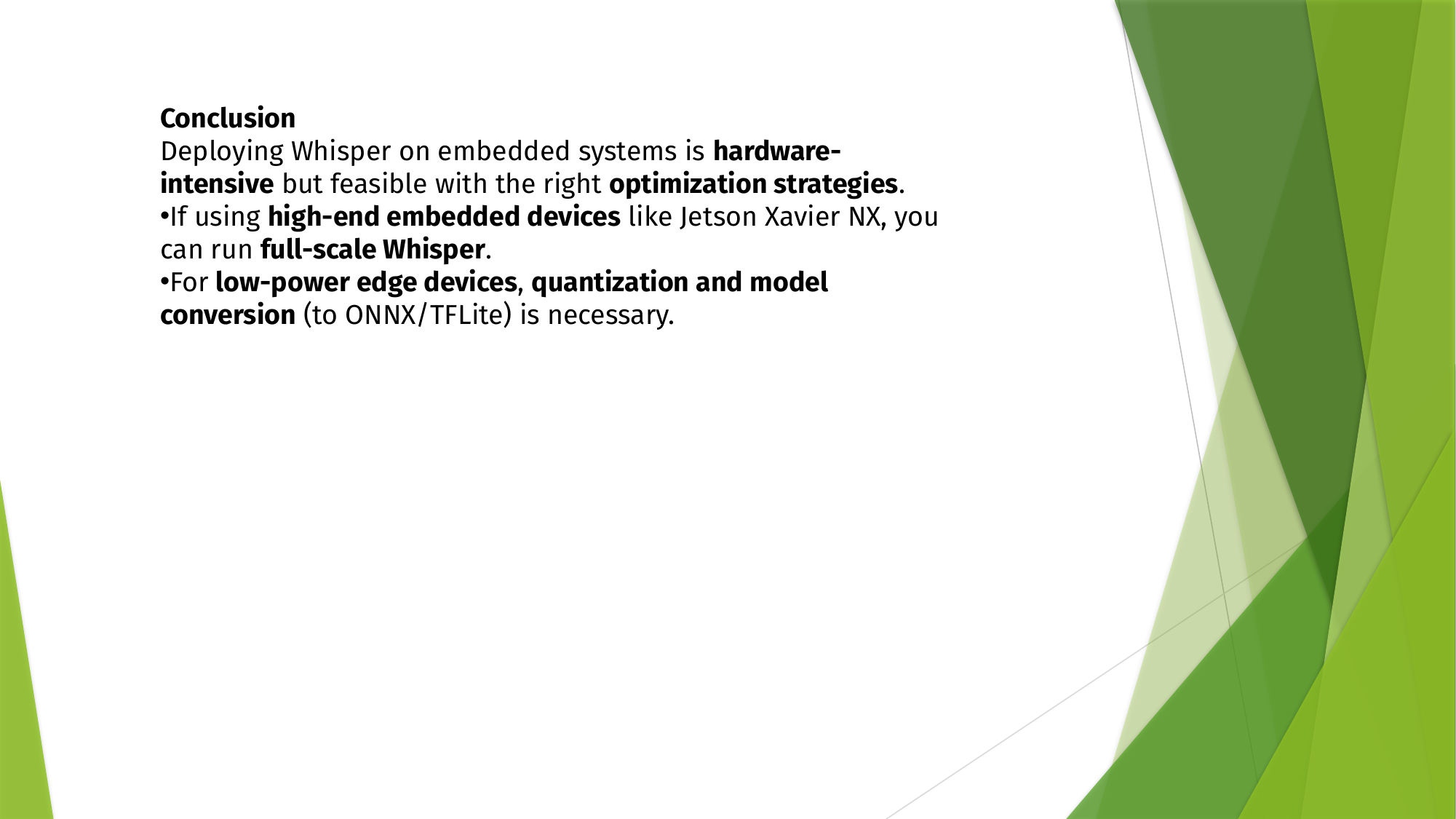

Conclusion
Deploying Whisper on embedded systems is hardware-intensive but feasible with the right optimization strategies.
If using high-end embedded devices like Jetson Xavier NX, you can run full-scale Whisper.
For low-power edge devices, quantization and model conversion (to ONNX/TFLite) is necessary.